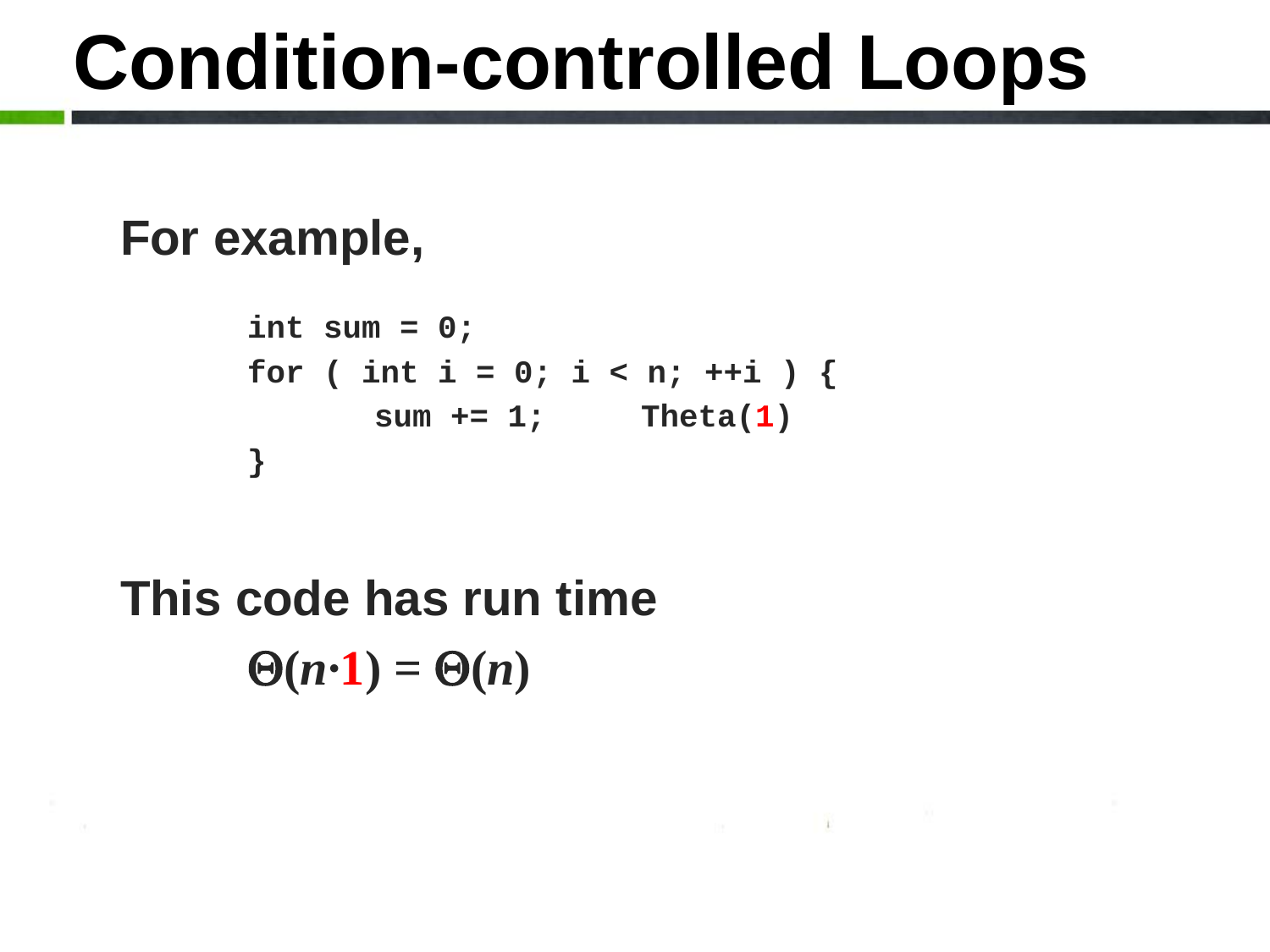

# Condition-controlled Loops
	For example,

		int sum = 0;
		for ( int i = 0; i < n; ++i ) {
			sum += 1;     Theta(1)
		}

	This code has run time
		Θ(n·1) = Θ(n)